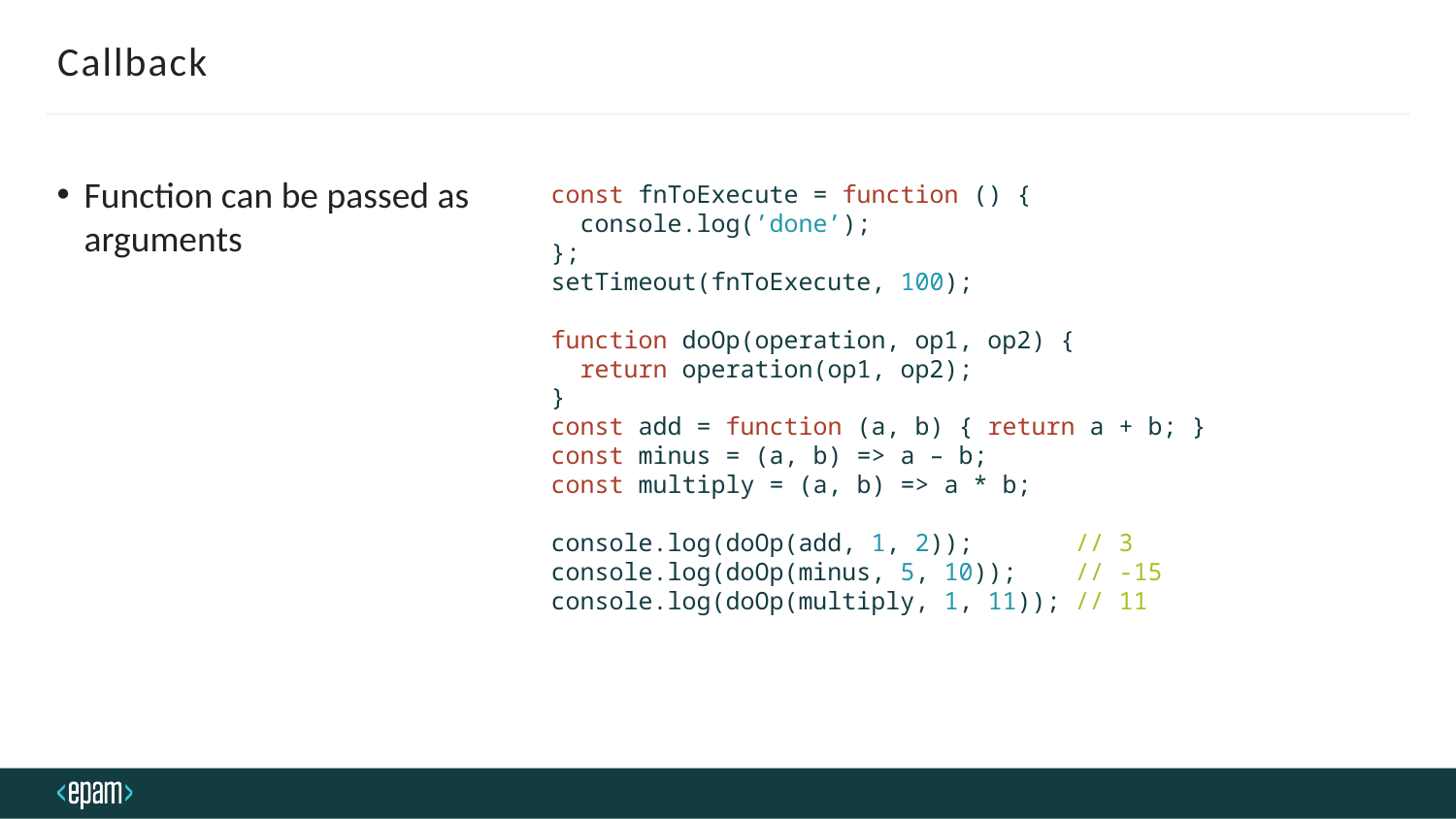

# Callback
Function can be passed as arguments
const fnToExecute = function () {
  console.log(’done’);
};
setTimeout(fnToExecute, 100);

function doOp(operation, op1, op2) {
  return operation(op1, op2);
}
const add = function (a, b) { return a + b; }
const minus = (a, b) => a – b;
const multiply = (a, b) => a * b;

console.log(doOp(add, 1, 2));       // 3
console.log(doOp(minus, 5, 10));    // -15
console.log(doOp(multiply, 1, 11)); // 11